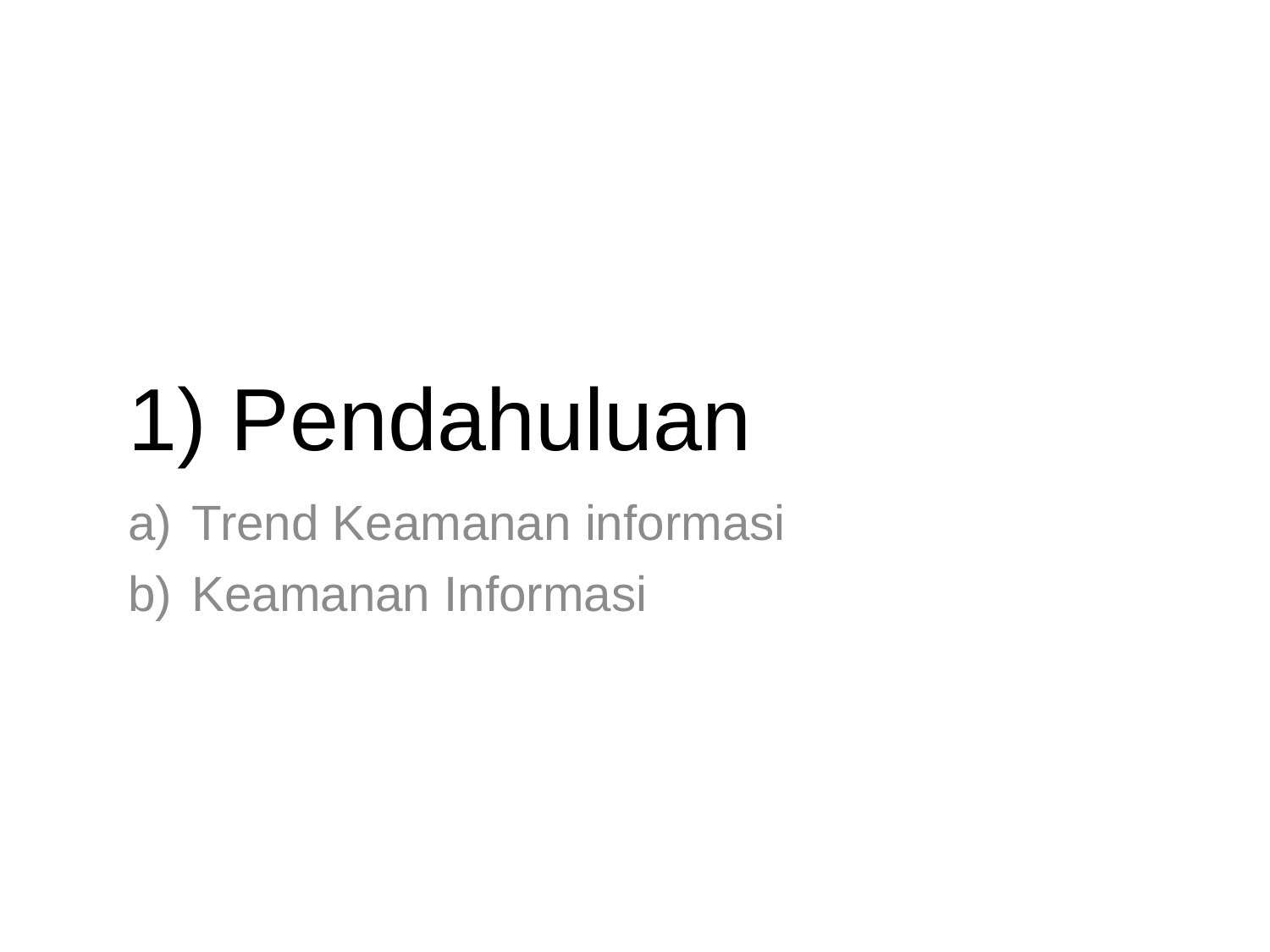

# 1) Pendahuluan
Trend Keamanan informasi
Keamanan Informasi